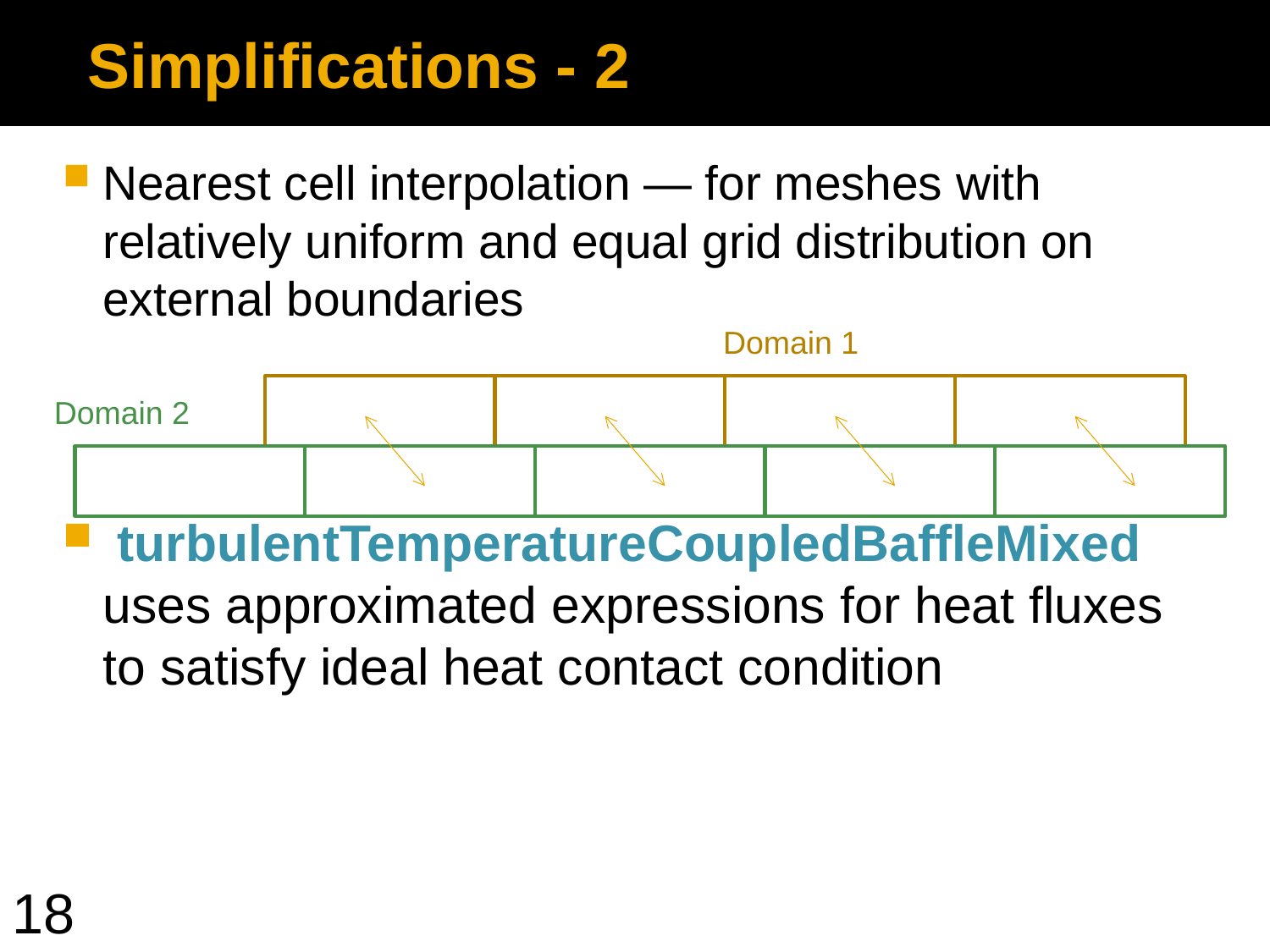

# Simplifications - 2

Nearest cell interpolation — for meshes with relatively uniform and equal grid distribution on external boundaries
 turbulentTemperatureCoupledBaffleMixed
uses approximated expressions for heat fluxes to satisfy ideal heat contact condition
Domain 1

Domain 2